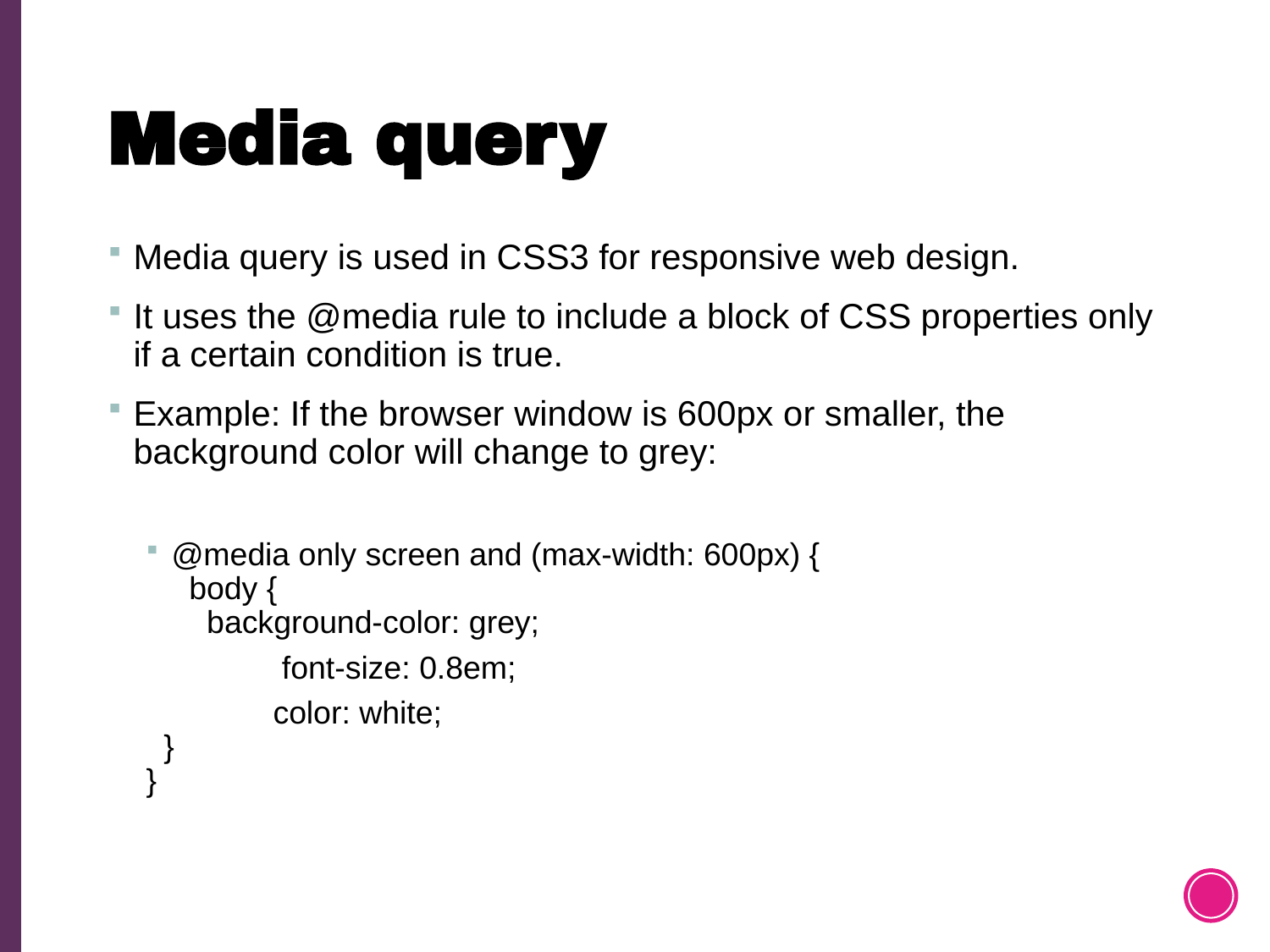

# Media query
Media query is used in CSS3 for responsive web design.
It uses the @media rule to include a block of CSS properties only if a certain condition is true.
Example: If the browser window is 600px or smaller, the background color will change to grey:

@media only screen and (max-width: 600px) {
  body {
    background-color: grey;
	 font-size: 0.8em;
	color: white;
  }
}